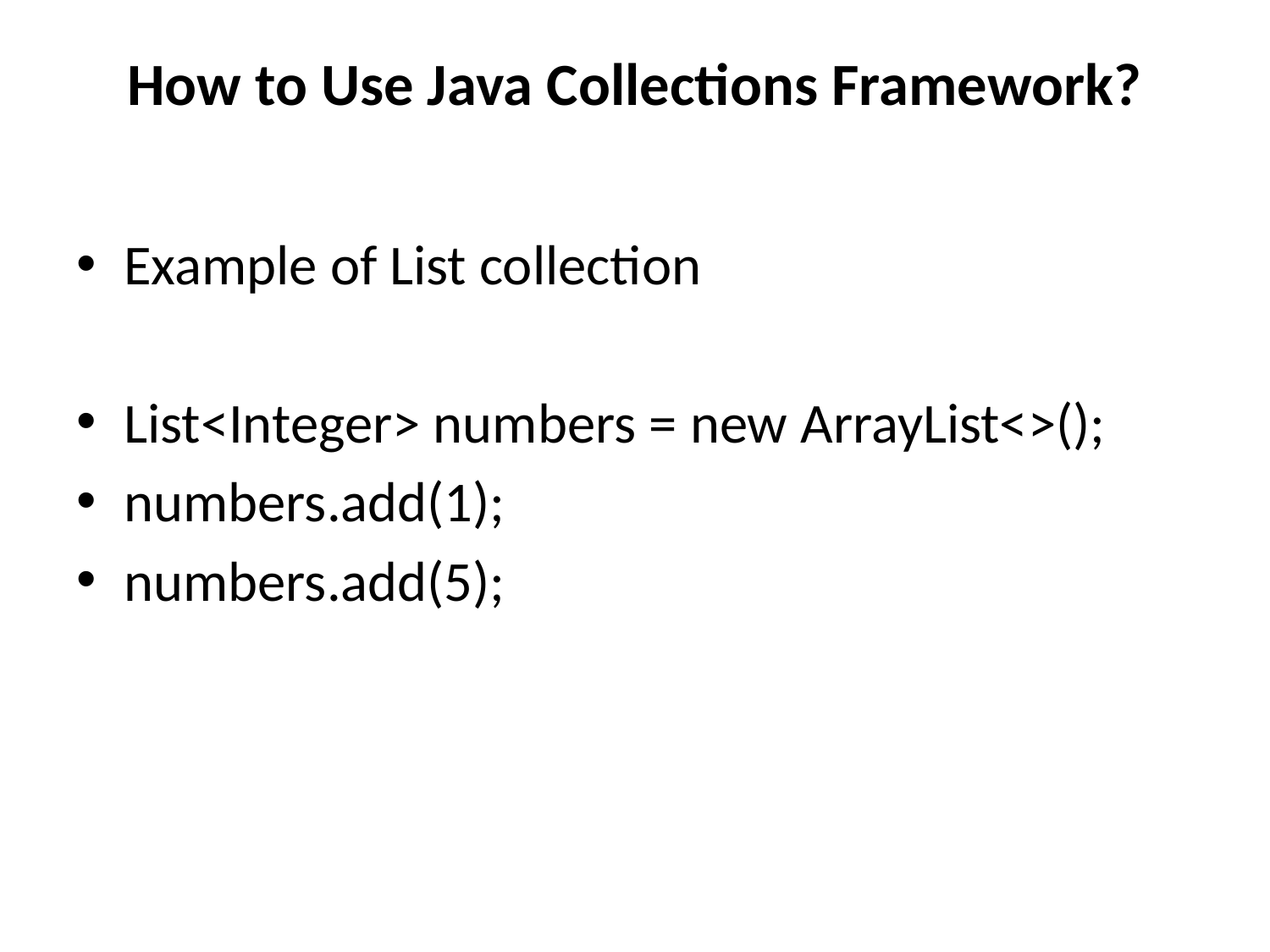

# How to Use Java Collections Framework?
Example of List collection

List<Integer> numbers = new ArrayList<>();
numbers.add(1);
numbers.add(5);